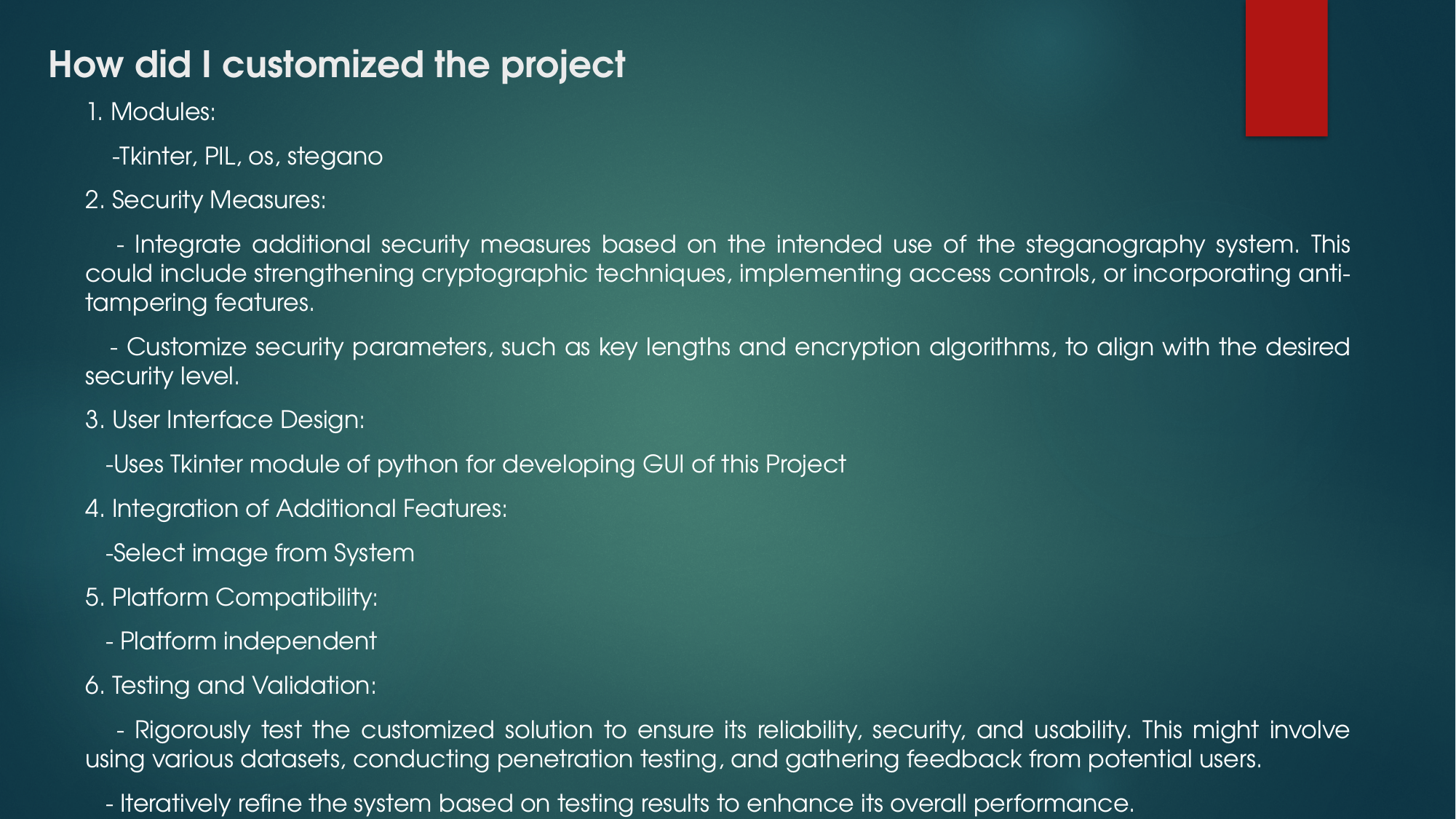

# How did I customized the project
1. Modules:
    -Tkinter, PIL, os, stegano
2. Security Measures:
   - Integrate additional security measures based on the intended use of the steganography system. This could include strengthening cryptographic techniques, implementing access controls, or incorporating anti-tampering features.
   - Customize security parameters, such as key lengths and encryption algorithms, to align with the desired security level.
3. User Interface Design:
   -Uses Tkinter module of python for developing GUI of this Project
4. Integration of Additional Features:
   -Select image from System
5. Platform Compatibility:
   - Platform independent
6. Testing and Validation:
   - Rigorously test the customized solution to ensure its reliability, security, and usability. This might involve using various datasets, conducting penetration testing, and gathering feedback from potential users.
   - Iteratively refine the system based on testing results to enhance its overall performance.